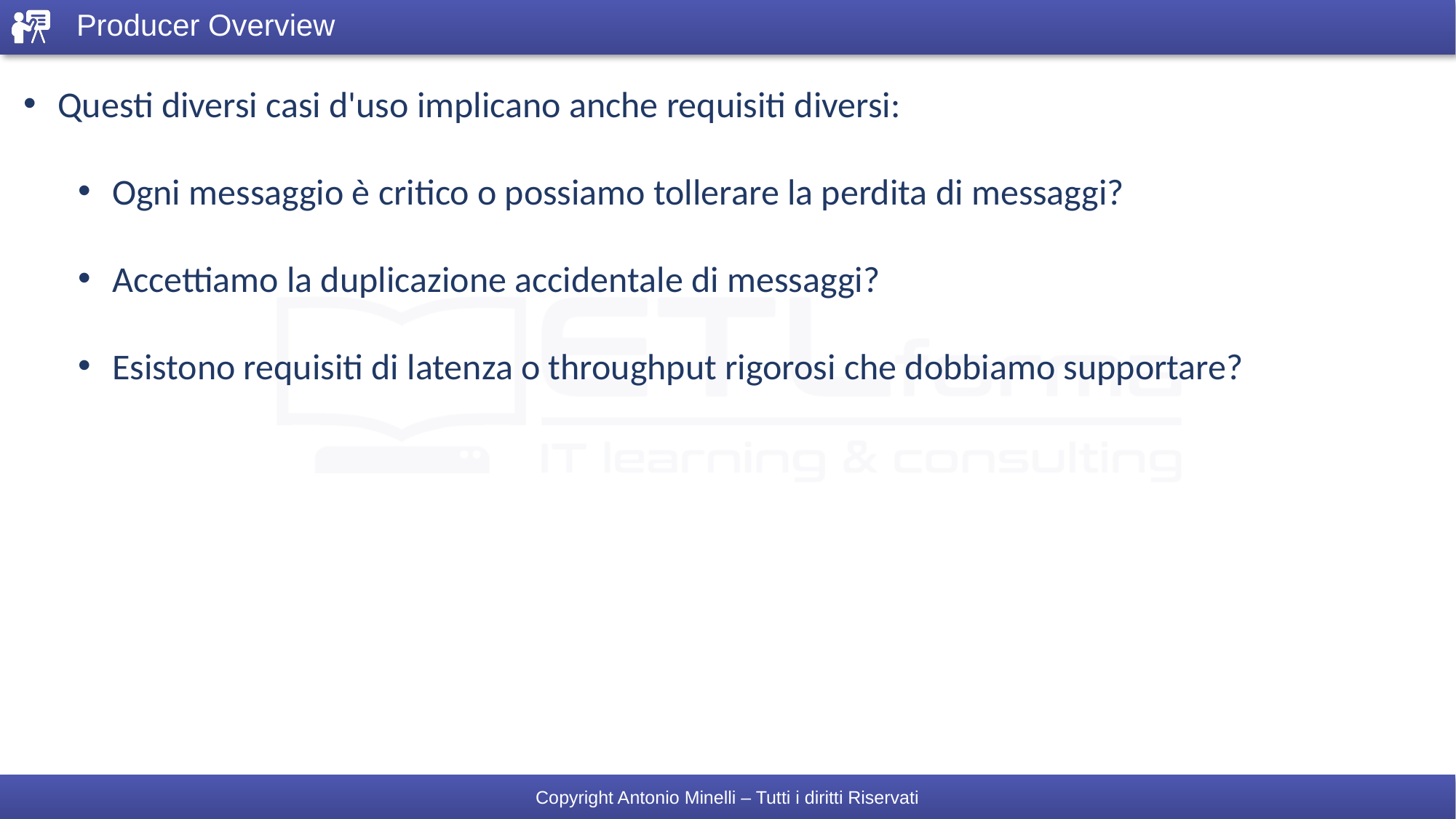

# Producer Overview
Questi diversi casi d'uso implicano anche requisiti diversi:

Ogni messaggio è critico o possiamo tollerare la perdita di messaggi?

Accettiamo la duplicazione accidentale di messaggi?

Esistono requisiti di latenza o throughput rigorosi che dobbiamo supportare?